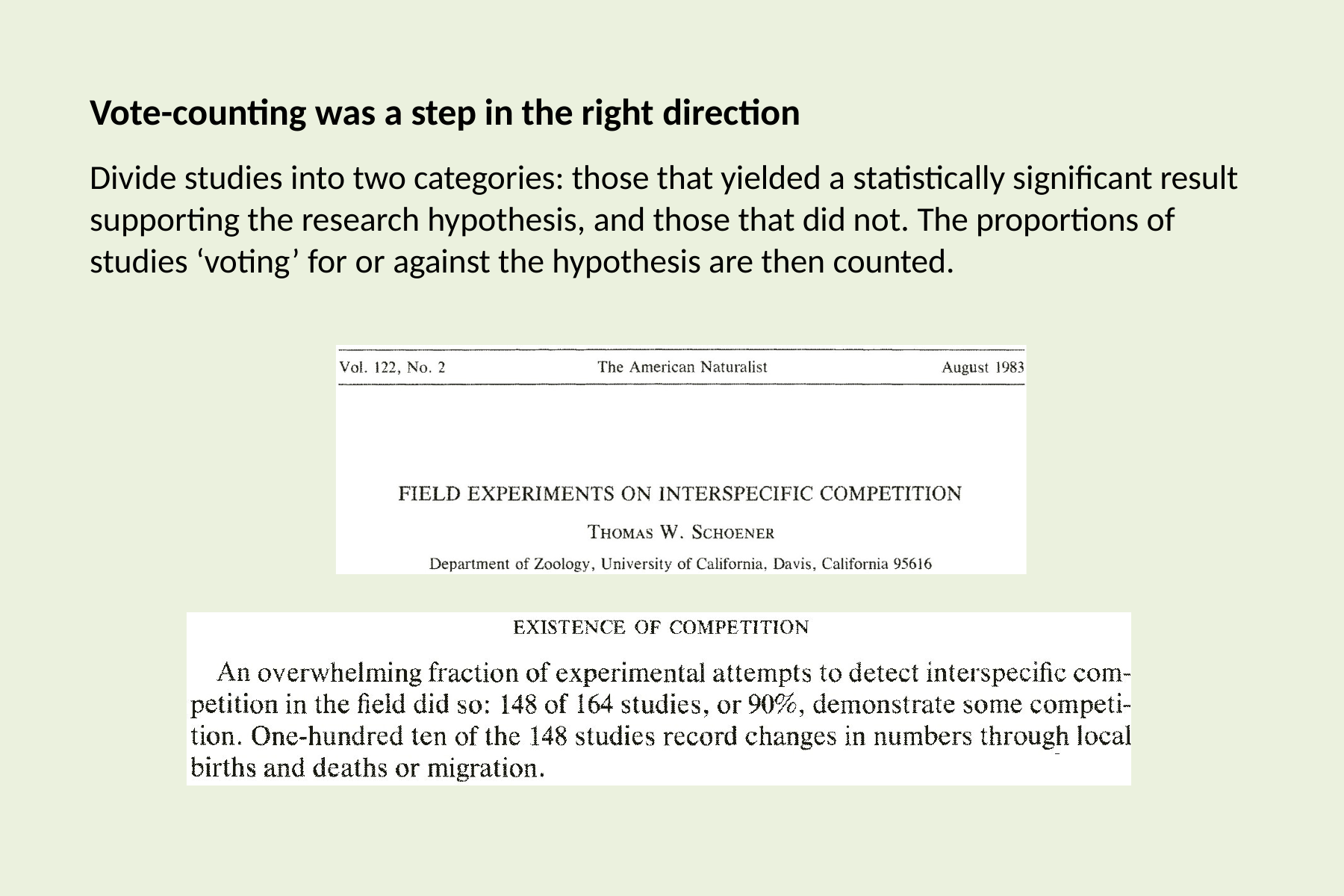

Vote-counting was a step in the right direction
Divide studies into two categories: those that yielded a statistically significant result  supporting the research hypothesis, and those that did not. The proportions of  studies ‘voting’ for or against the hypothesis are then counted.